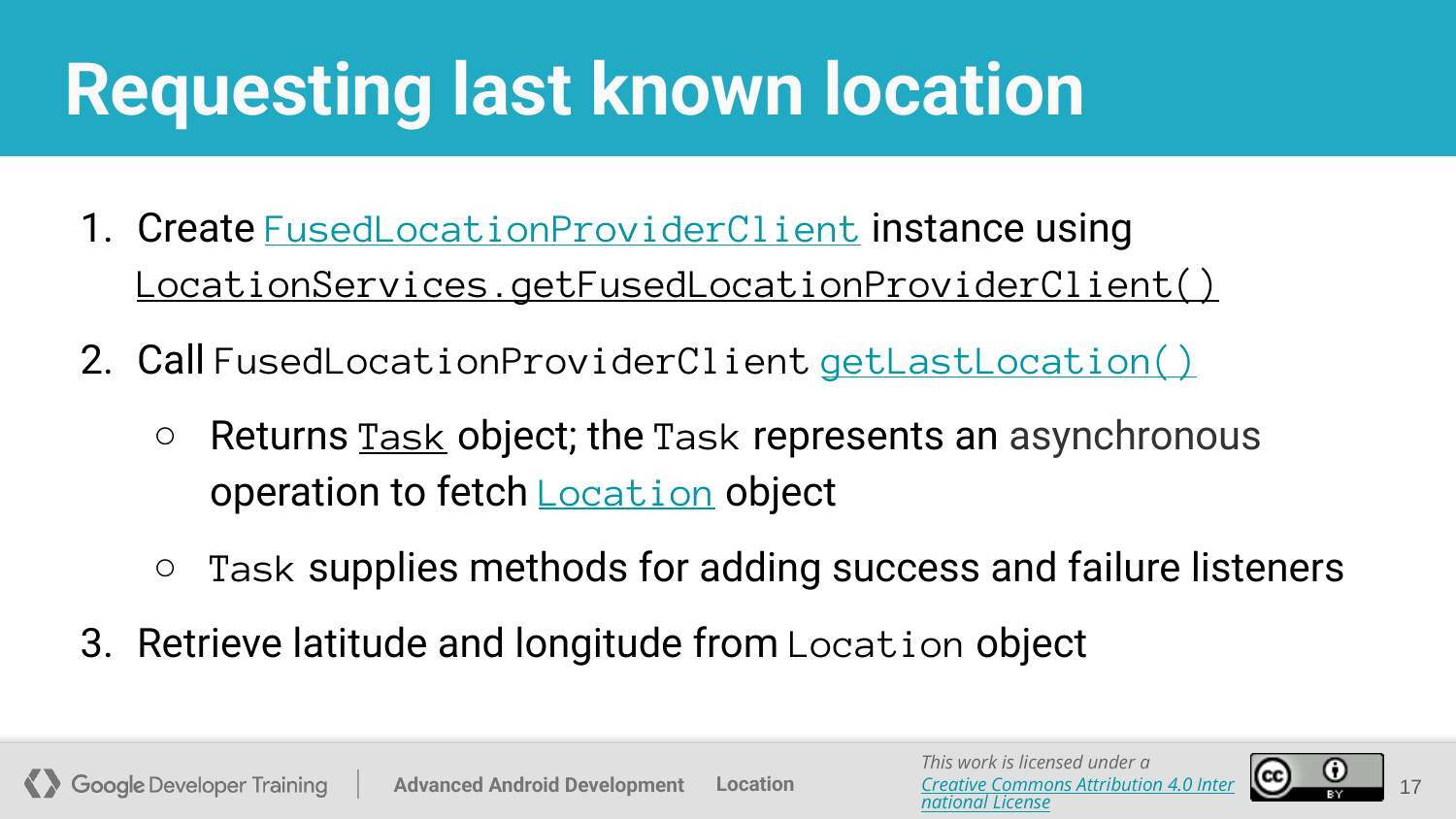

# Requesting last known location
Create FusedLocationProviderClient instance using LocationServices.getFusedLocationProviderClient()
Call FusedLocationProviderClient getLastLocation()
Returns Task object; the Task represents an asynchronous operation to fetch Location object
Task supplies methods for adding success and failure listeners
Retrieve latitude and longitude from Location object

17